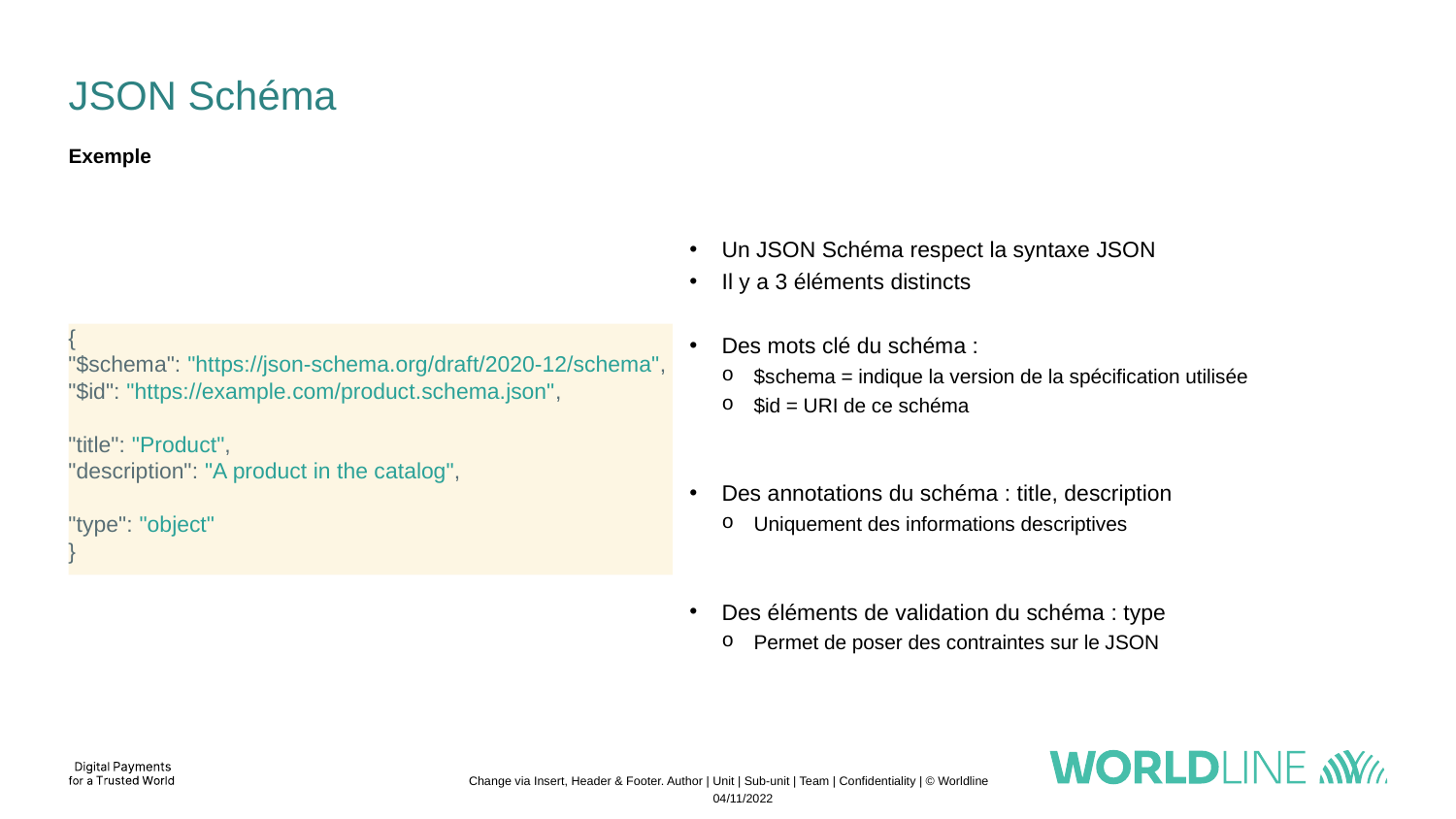

# JSON Schéma
Exemple
Un JSON Schéma respect la syntaxe JSON
Il y a 3 éléments distincts

Des mots clé du schéma :
$schema = indique la version de la spécification utilisée
$id = URI de ce schéma

Des annotations du schéma : title, description
Uniquement des informations descriptives

Des éléments de validation du schéma : type
Permet de poser des contraintes sur le JSON
{
"$schema": "https://json-schema.org/draft/2020-12/schema",
"$id": "https://example.com/product.schema.json",

"title": "Product",
"description": "A product in the catalog",

"type": "object"
}
Change via Insert, Header & Footer. Author | Unit | Sub-unit | Team | Confidentiality | © Worldline
04/11/2022